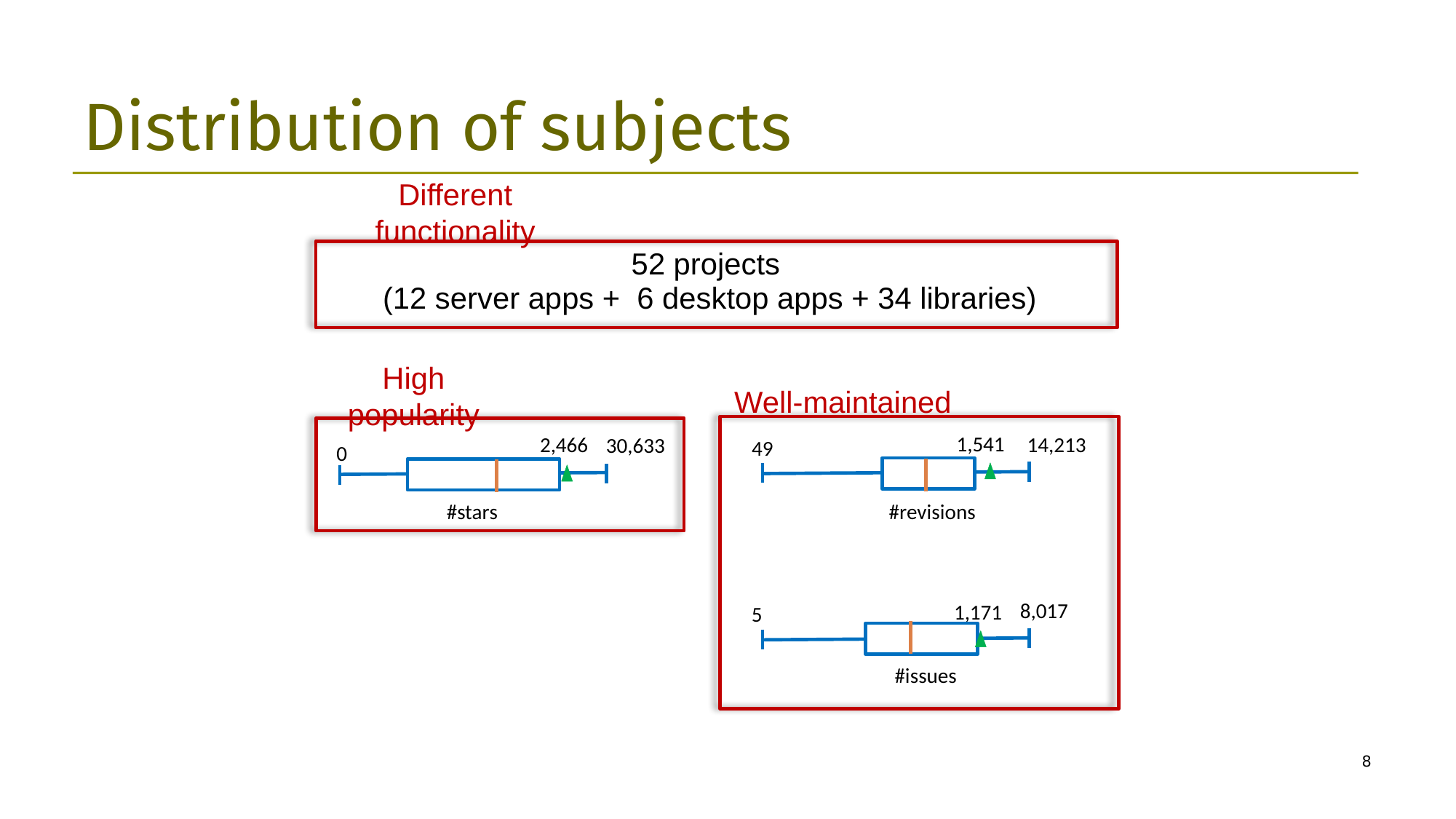

# Distribution of subjects
Different functionality

| 52 projects (12 server apps + 6 desktop apps + 34 libraries) |
| --- |
High popularity
Well-maintained

1,541
2,466
14,213
30,633
49
0

#stars
#revisions
8,017
1,171
5

#issues
8